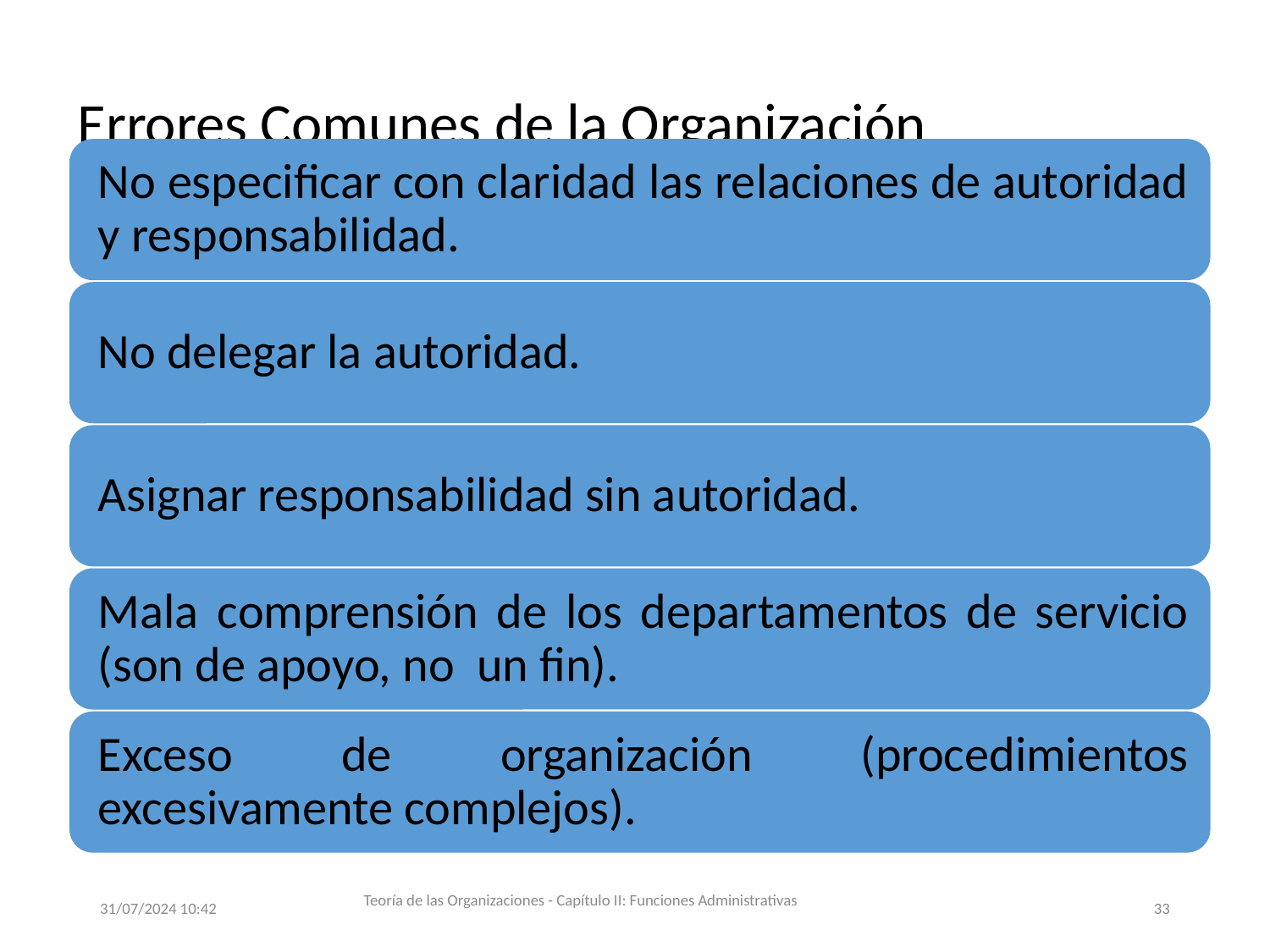

# Errores Comunes de la Organización
No especificar con claridad las relaciones de autoridad y responsabilidad.
No delegar la autoridad.
Asignar responsabilidad sin autoridad.
Mala comprensión de los departamentos de servicio (son de apoyo, no  un fin).
Exceso de organización (procedimientos excesivamente complejos).
Teoría de las Organizaciones - Capítulo II: Funciones Administrativas
31/07/2024 10:42
33